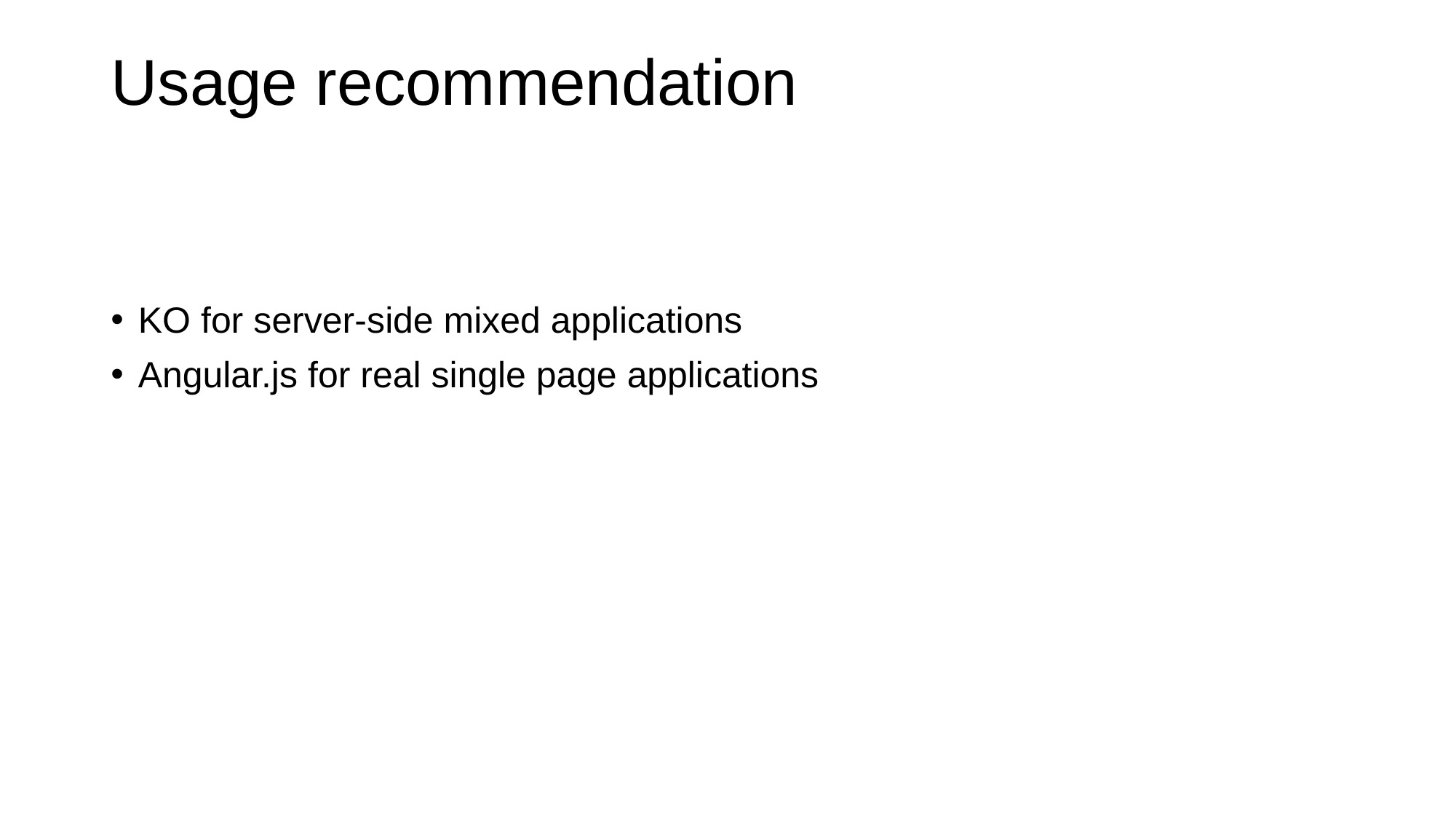

# Usage recommendation
KO for server-side mixed applications
Angular.js for real single page applications